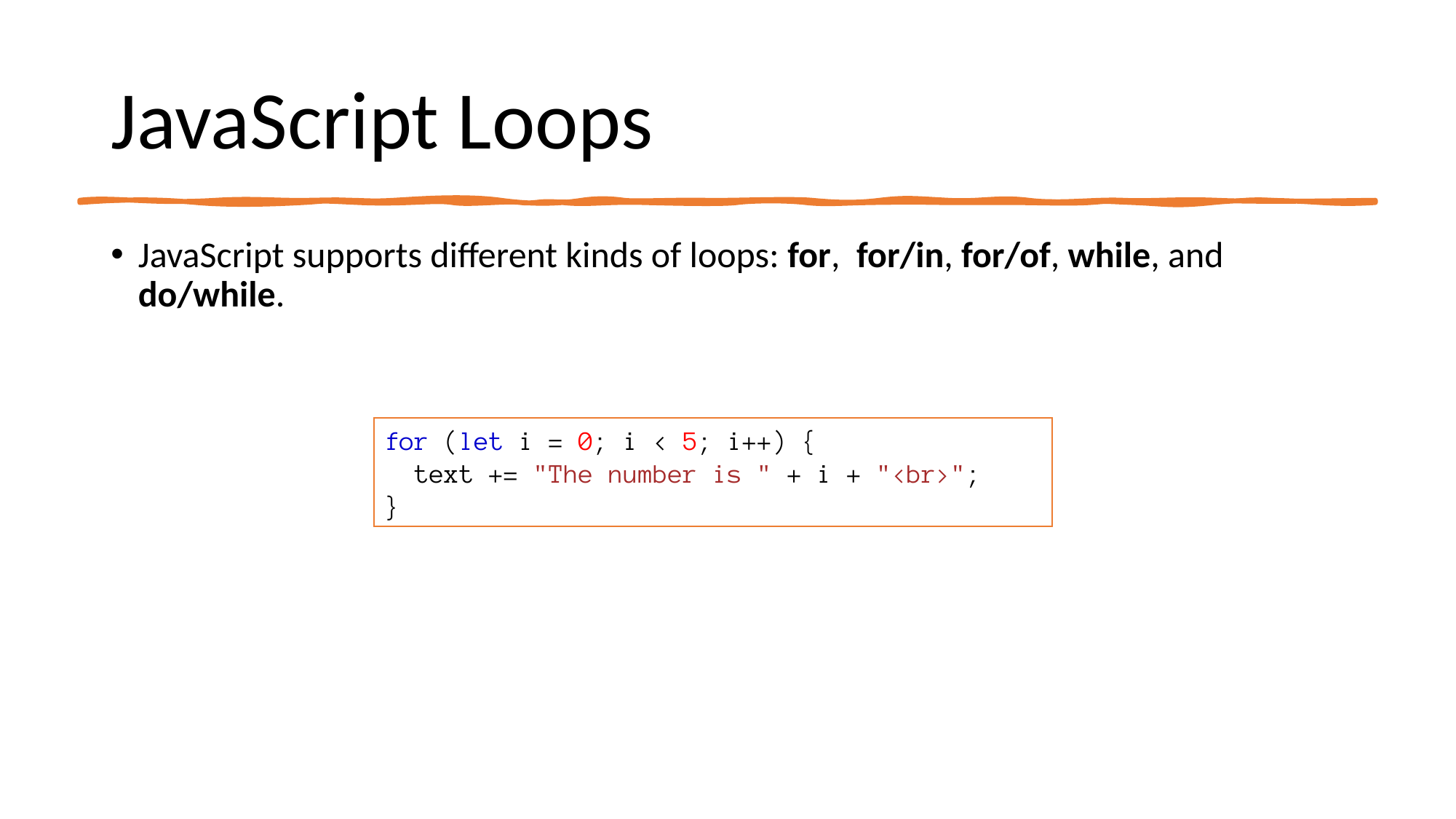

# JavaScript Loops

JavaScript supports different kinds of loops: for,  for/in, for/of, while, and do/while.

for (let i = 0; i < 5; i++) {
  text += "The number is " + i + "<br>";
}